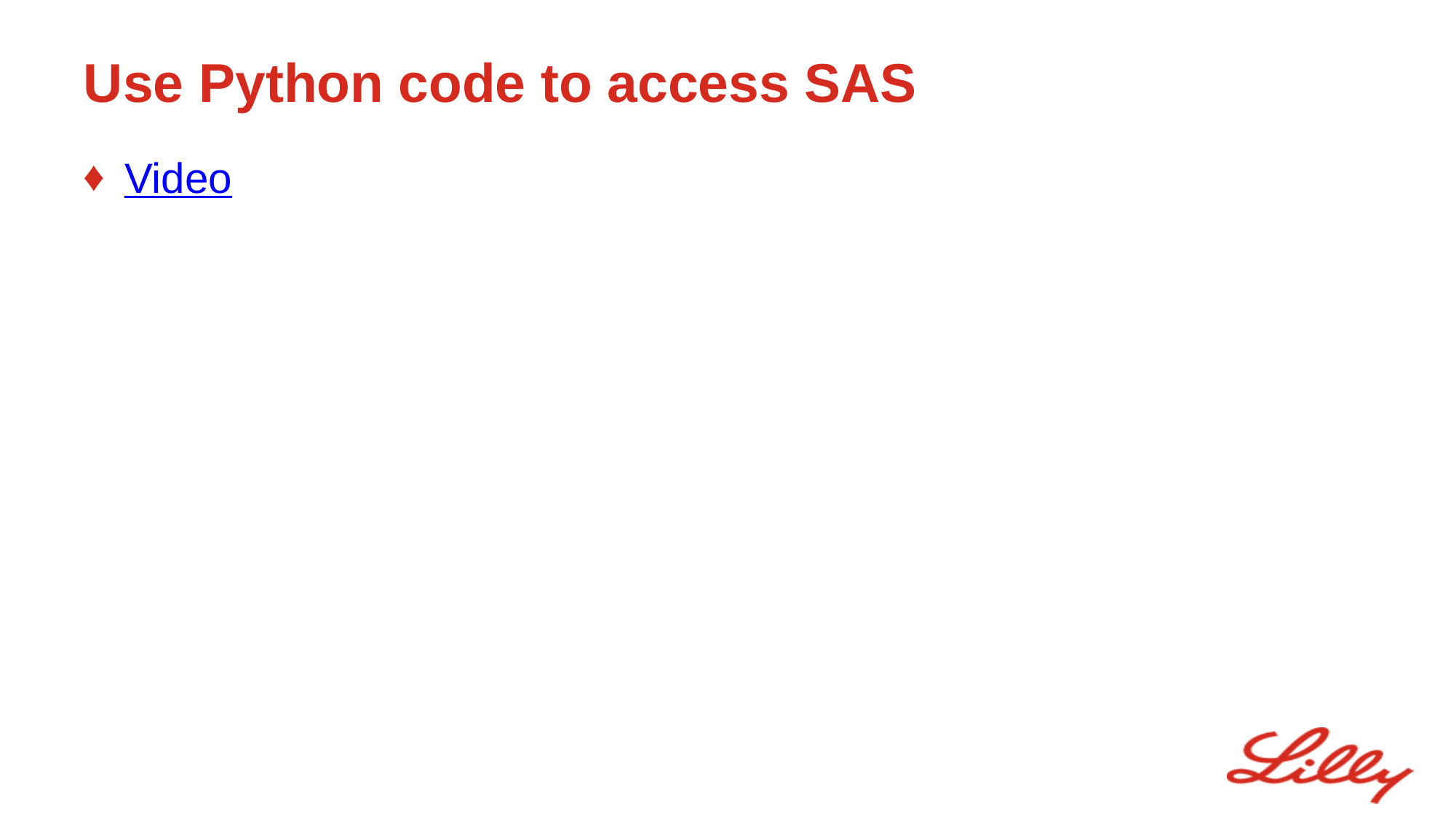

# Use Python code to access SAS
Video